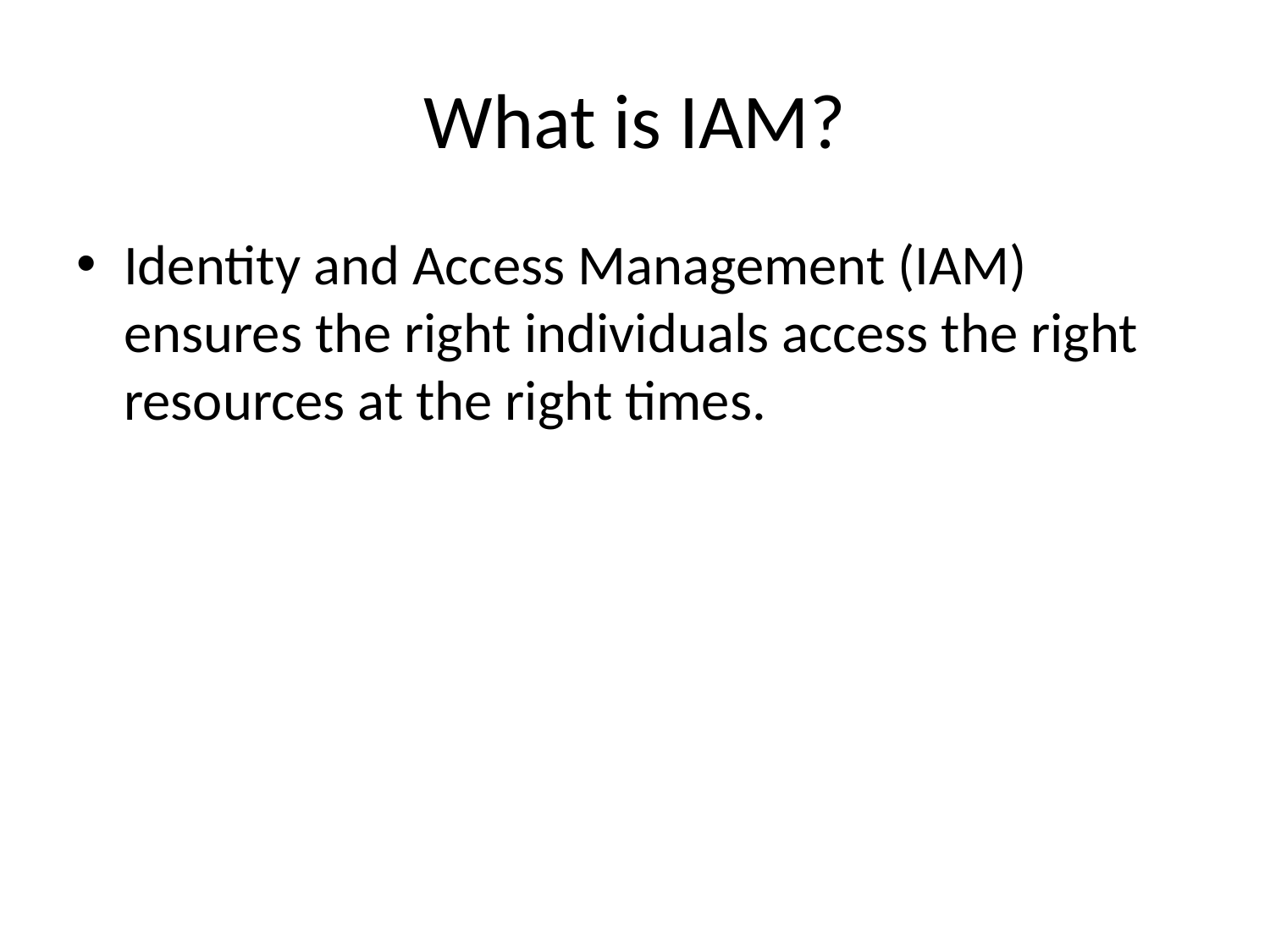

# What is IAM?
Identity and Access Management (IAM) ensures the right individuals access the right resources at the right times.